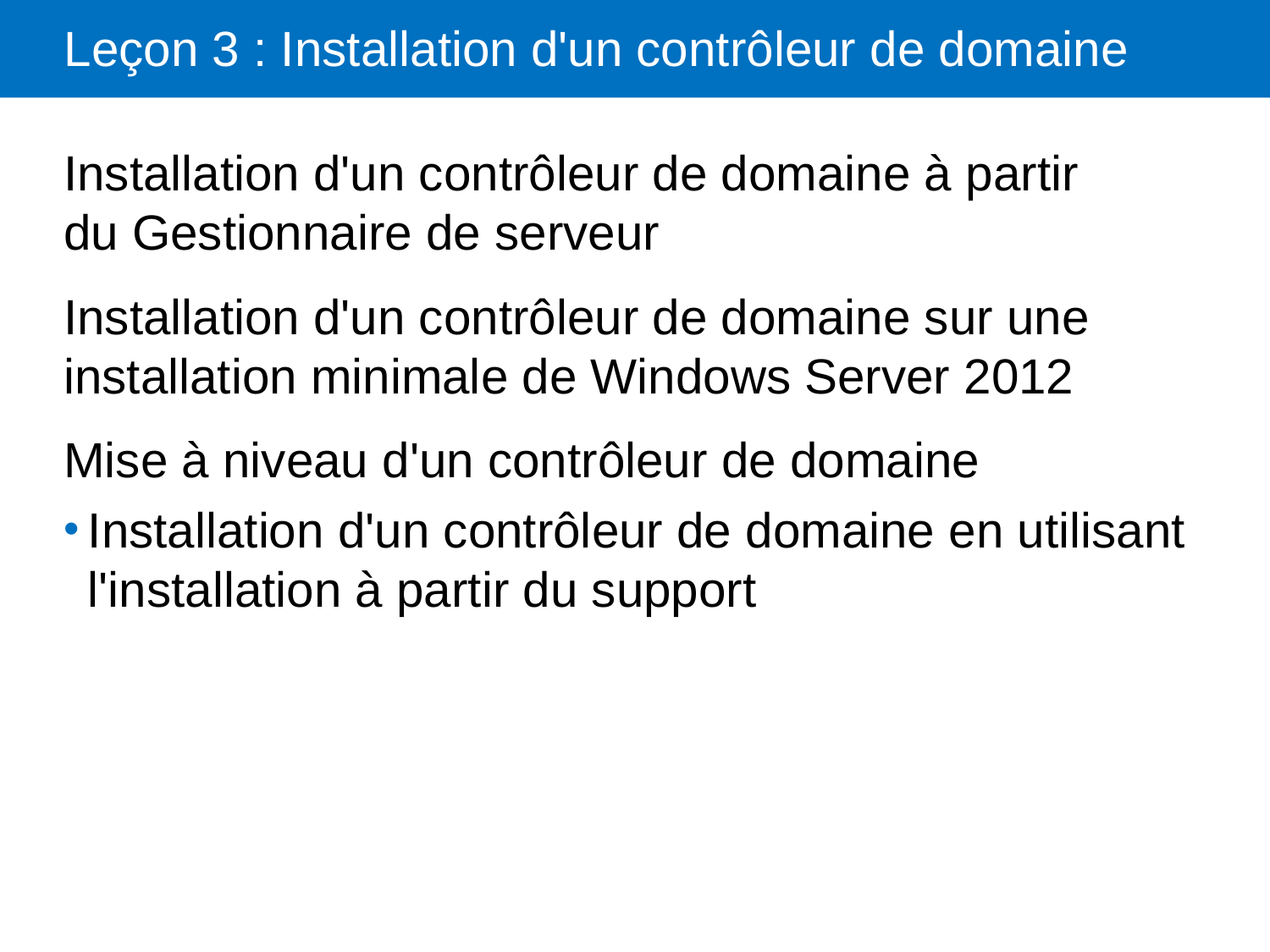

# Leçon 3 : Installation d'un contrôleur de domaine
Installation d'un contrôleur de domaine à partir du Gestionnaire de serveur
Installation d'un contrôleur de domaine sur une installation minimale de Windows Server 2012
Mise à niveau d'un contrôleur de domaine
Installation d'un contrôleur de domaine en utilisant l'installation à partir du support